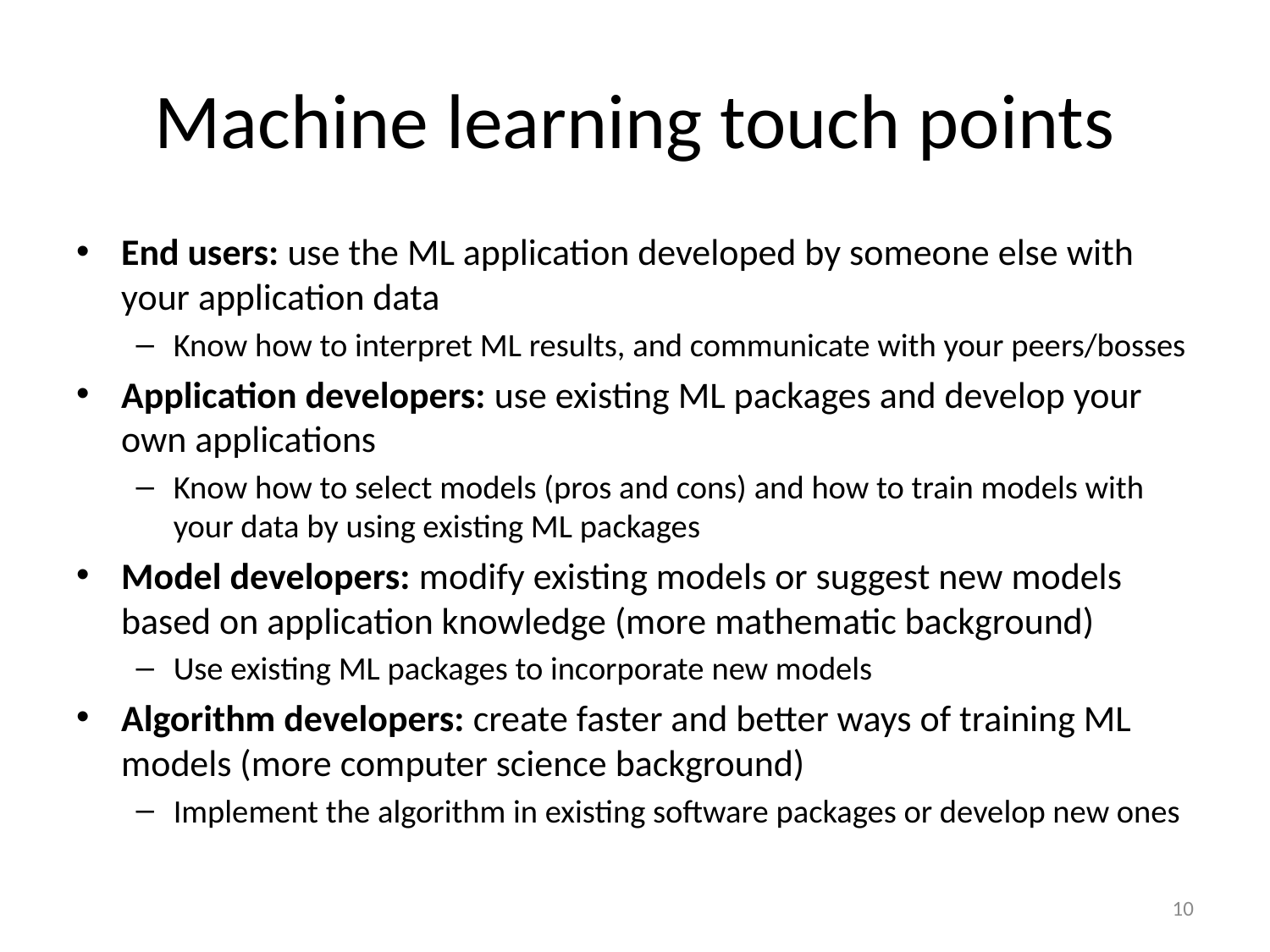

# Machine learning touch points
End users: use the ML application developed by someone else with your application data
Know how to interpret ML results, and communicate with your peers/bosses
Application developers: use existing ML packages and develop your own applications
Know how to select models (pros and cons) and how to train models with your data by using existing ML packages
Model developers: modify existing models or suggest new models based on application knowledge (more mathematic background)
Use existing ML packages to incorporate new models
Algorithm developers: create faster and better ways of training ML models (more computer science background)
Implement the algorithm in existing software packages or develop new ones
10